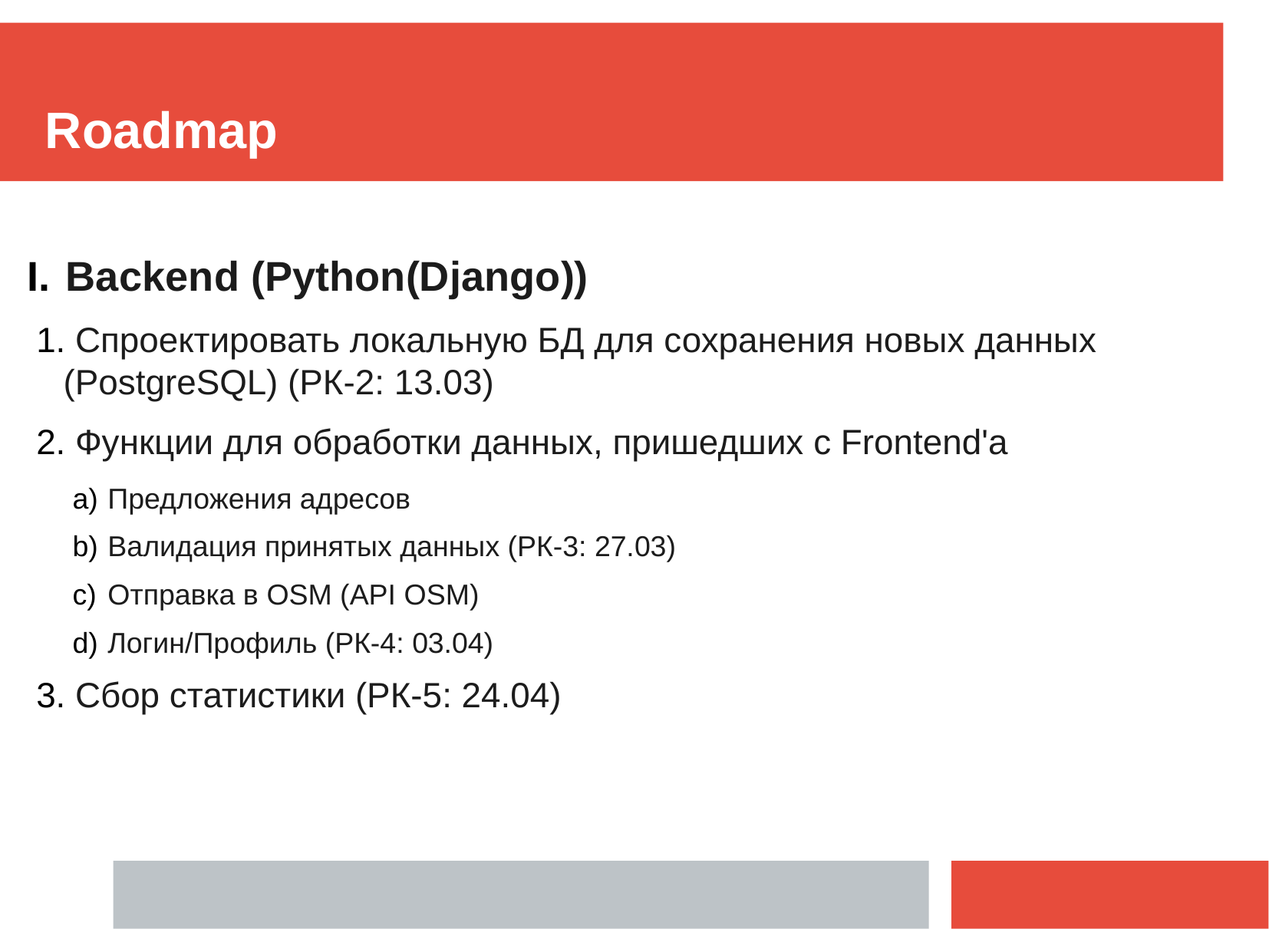

Roadmap
 Backend (Python(Django))
 Спроектировать локальную БД для сохранения новых данных (PostgreSQL) (РК-2: 13.03)
 Функции для обработки данных, пришедших с Frontend'а
 Предложения адресов
 Валидация принятых данных (РК-3: 27.03)
 Отправка в OSM (API OSM)
 Логин/Профиль (РК-4: 03.04)
 Сбор статистики (РК-5: 24.04)